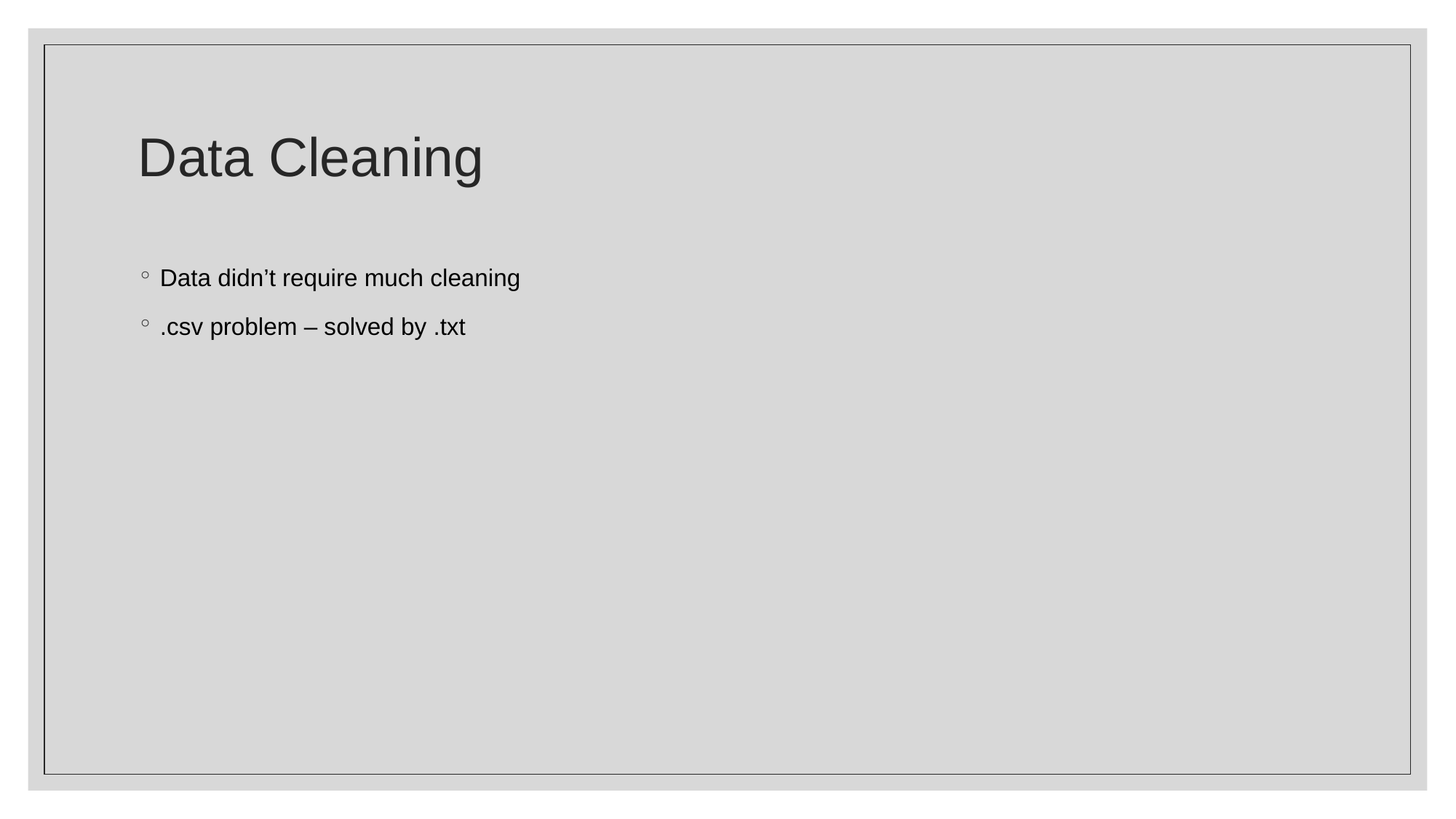

# Data Cleaning
Data didn’t require much cleaning
.csv problem – solved by .txt